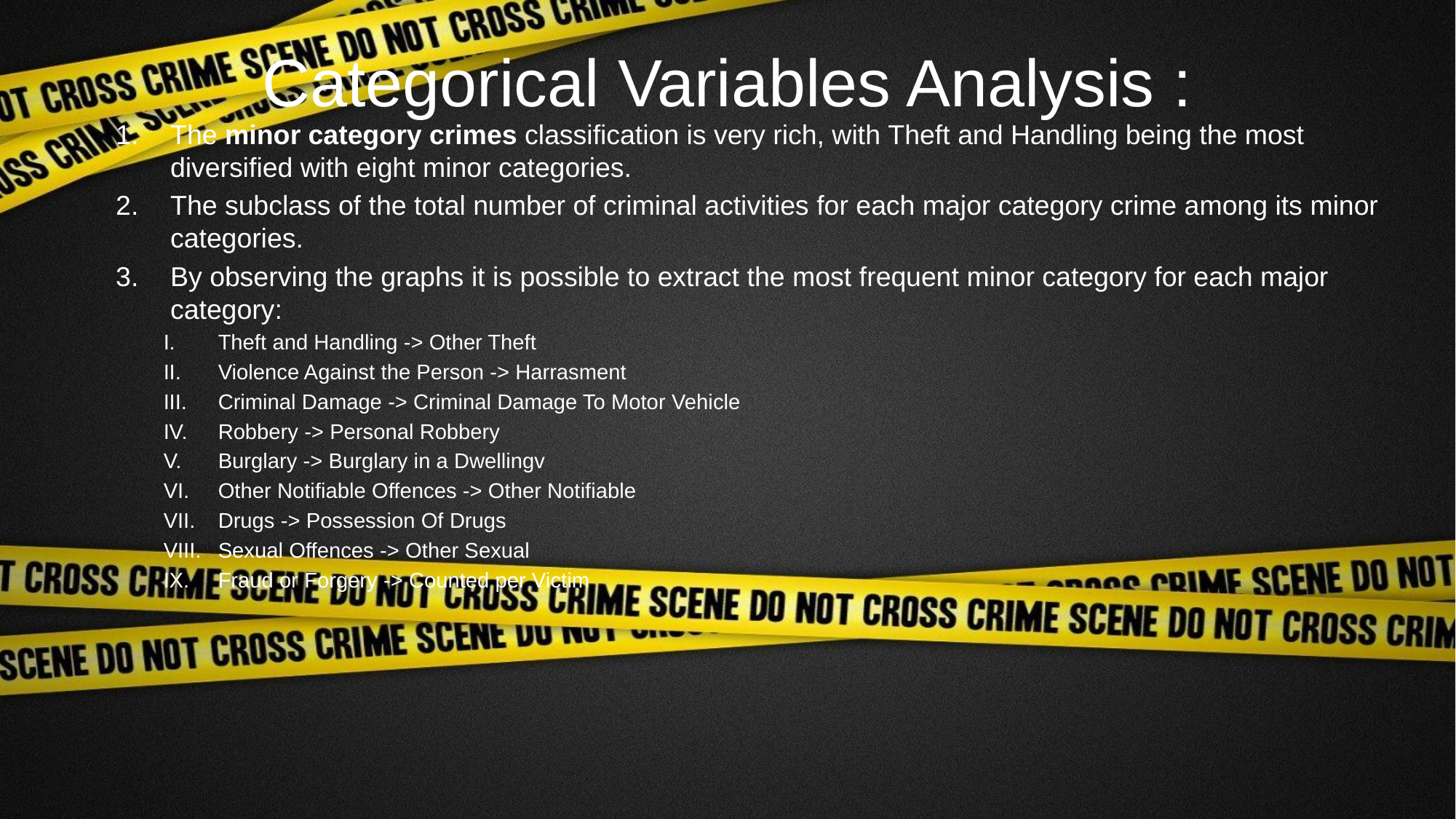

# Categorical Variables Analysis :
The minor category crimes classification is very rich, with Theft and Handling being the most diversified with eight minor categories.
The subclass of the total number of criminal activities for each major category crime among its minor categories.
By observing the graphs it is possible to extract the most frequent minor category for each major category:
Theft and Handling -> Other Theft
Violence Against the Person -> Harrasment
Criminal Damage -> Criminal Damage To Motor Vehicle
Robbery -> Personal Robbery
Burglary -> Burglary in a Dwellingv
Other Notifiable Offences -> Other Notifiable
Drugs -> Possession Of Drugs
Sexual Offences -> Other Sexual
Fraud or Forgery -> Counted per Victim